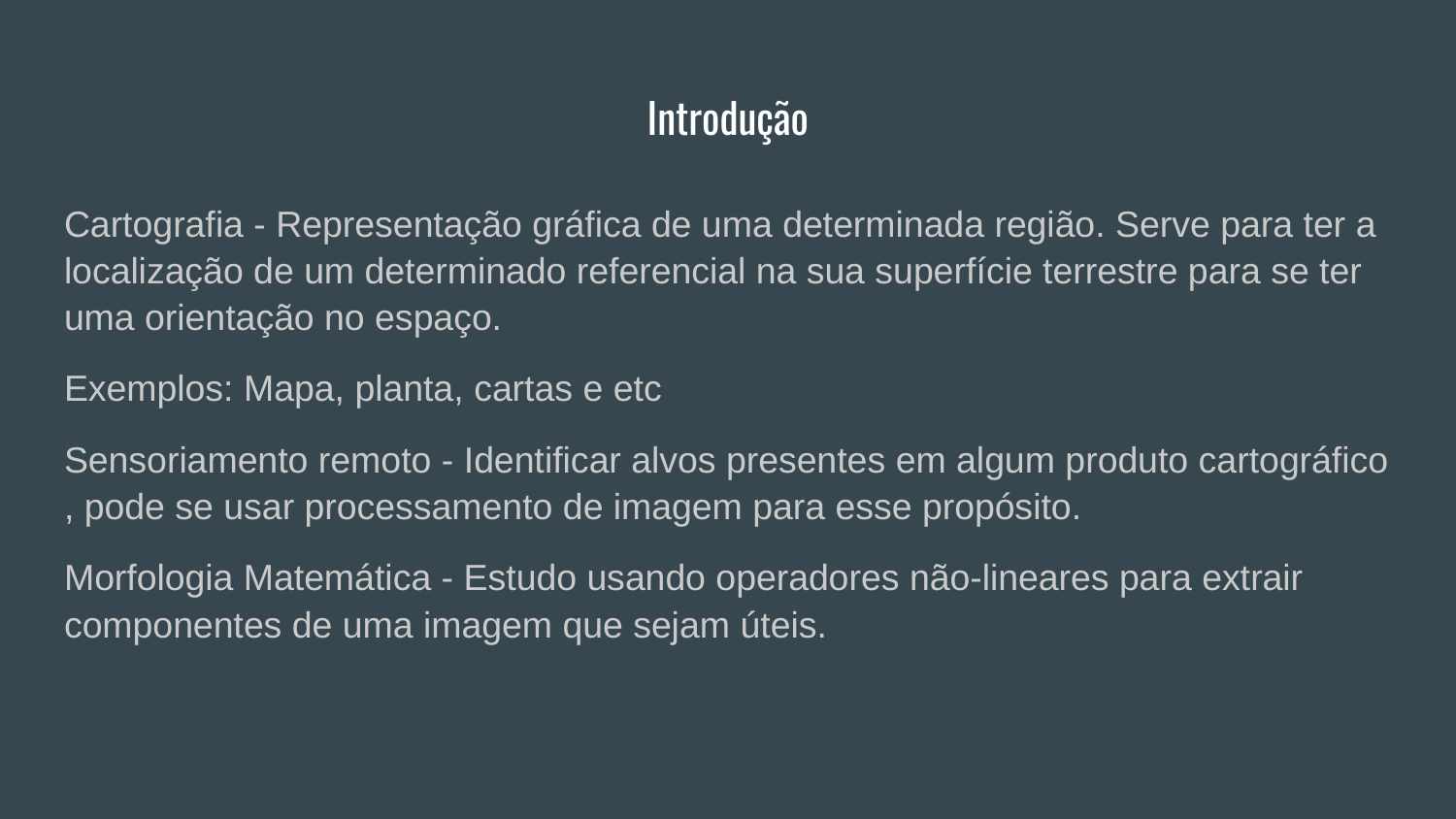

# Introdução
Cartografia - Representação gráfica de uma determinada região. Serve para ter a localização de um determinado referencial na sua superfície terrestre para se ter uma orientação no espaço.
Exemplos: Mapa, planta, cartas e etc
Sensoriamento remoto - Identificar alvos presentes em algum produto cartográfico , pode se usar processamento de imagem para esse propósito.
Morfologia Matemática - Estudo usando operadores não-lineares para extrair componentes de uma imagem que sejam úteis.